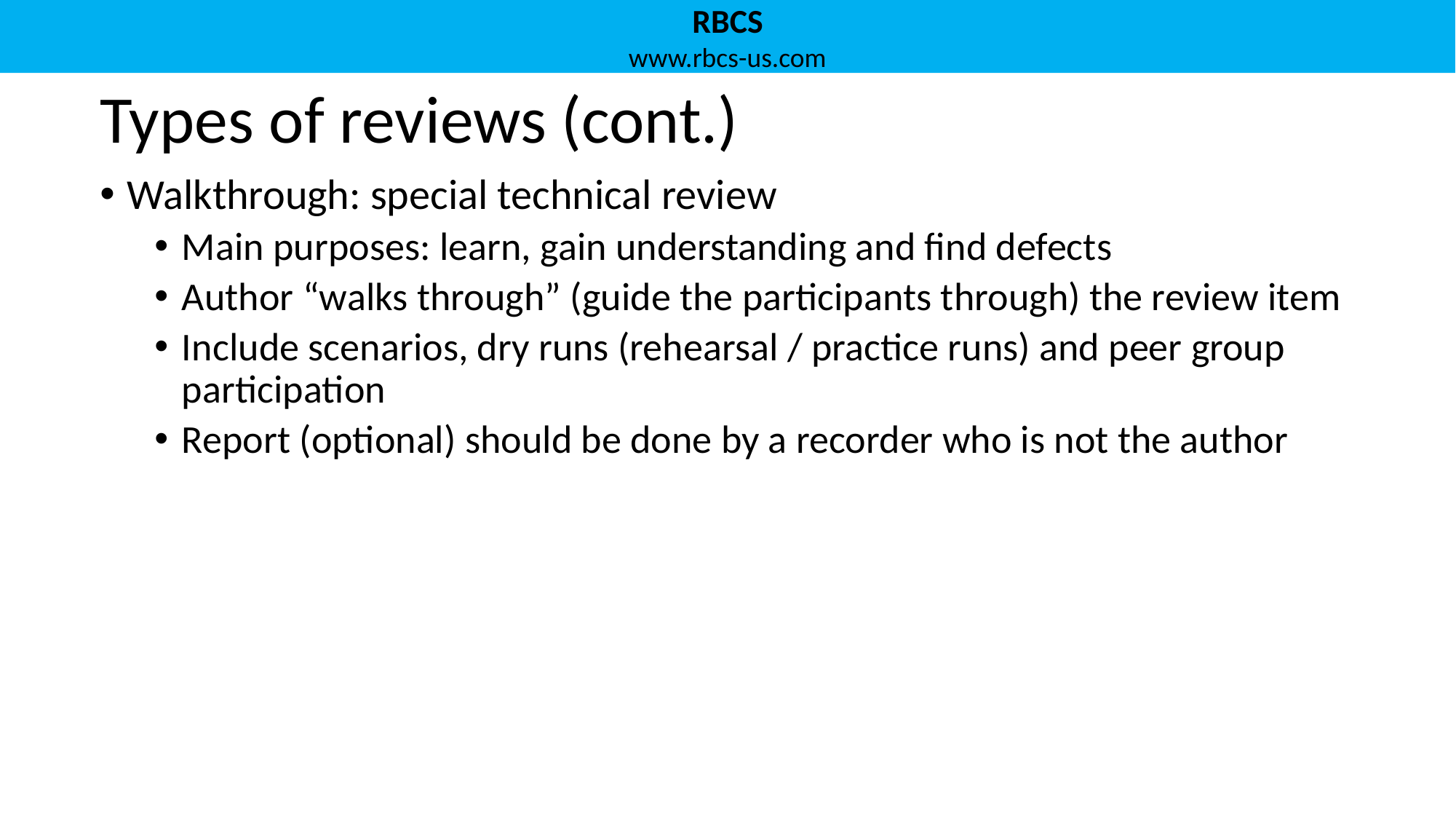

# Types of reviews (cont.)
Walkthrough: special technical review
Main purposes: learn, gain understanding and find defects
Author “walks through” (guide the participants through) the review item
Include scenarios, dry runs (rehearsal / practice runs) and peer group participation
Report (optional) should be done by a recorder who is not the author